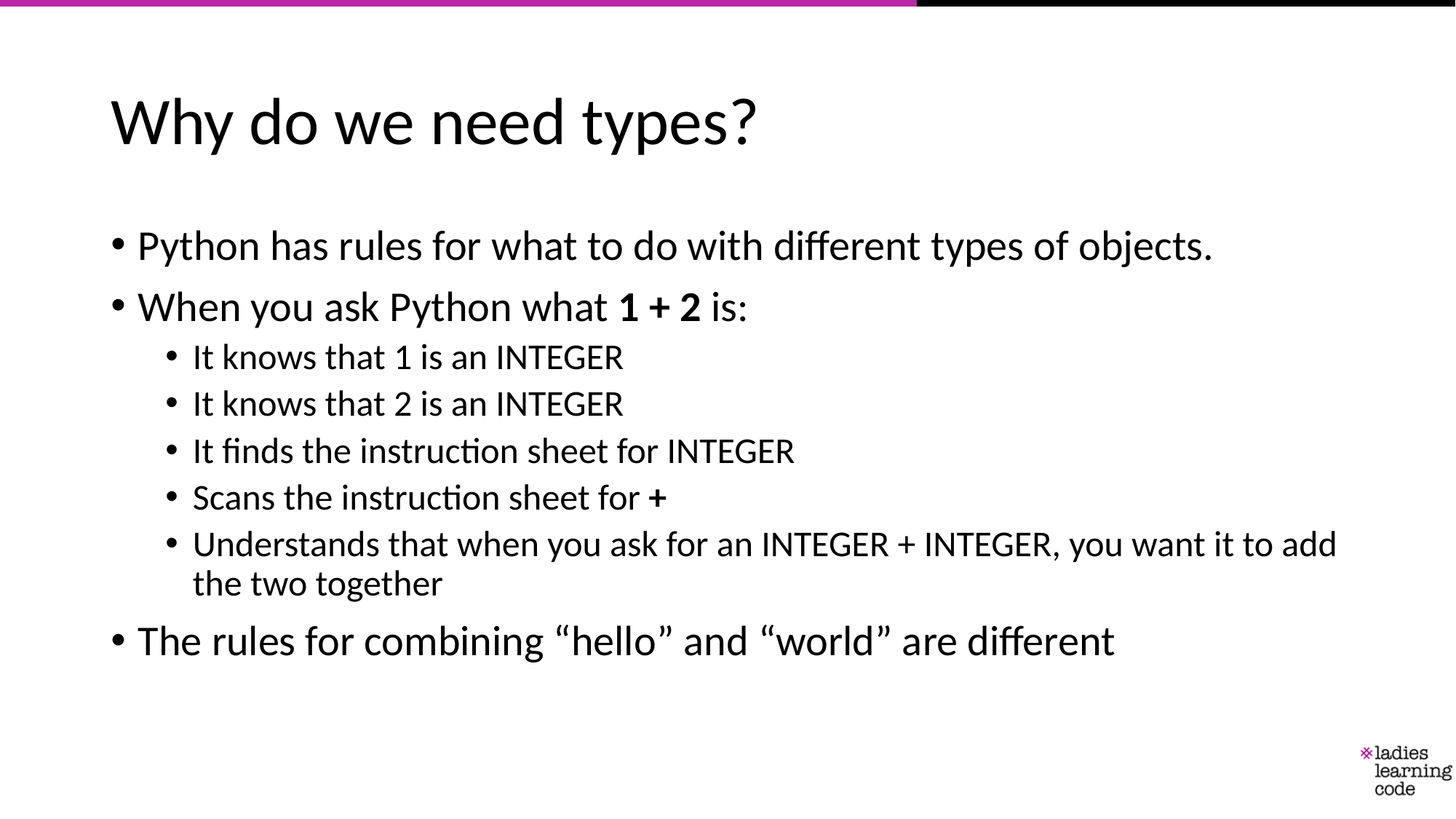

# Why do we need types?
Python has rules for what to do with different types of objects.
When you ask Python what 1 + 2 is:
It knows that 1 is an INTEGER
It knows that 2 is an INTEGER
It finds the instruction sheet for INTEGER
Scans the instruction sheet for +
Understands that when you ask for an INTEGER + INTEGER, you want it to add the two together
The rules for combining “hello” and “world” are different